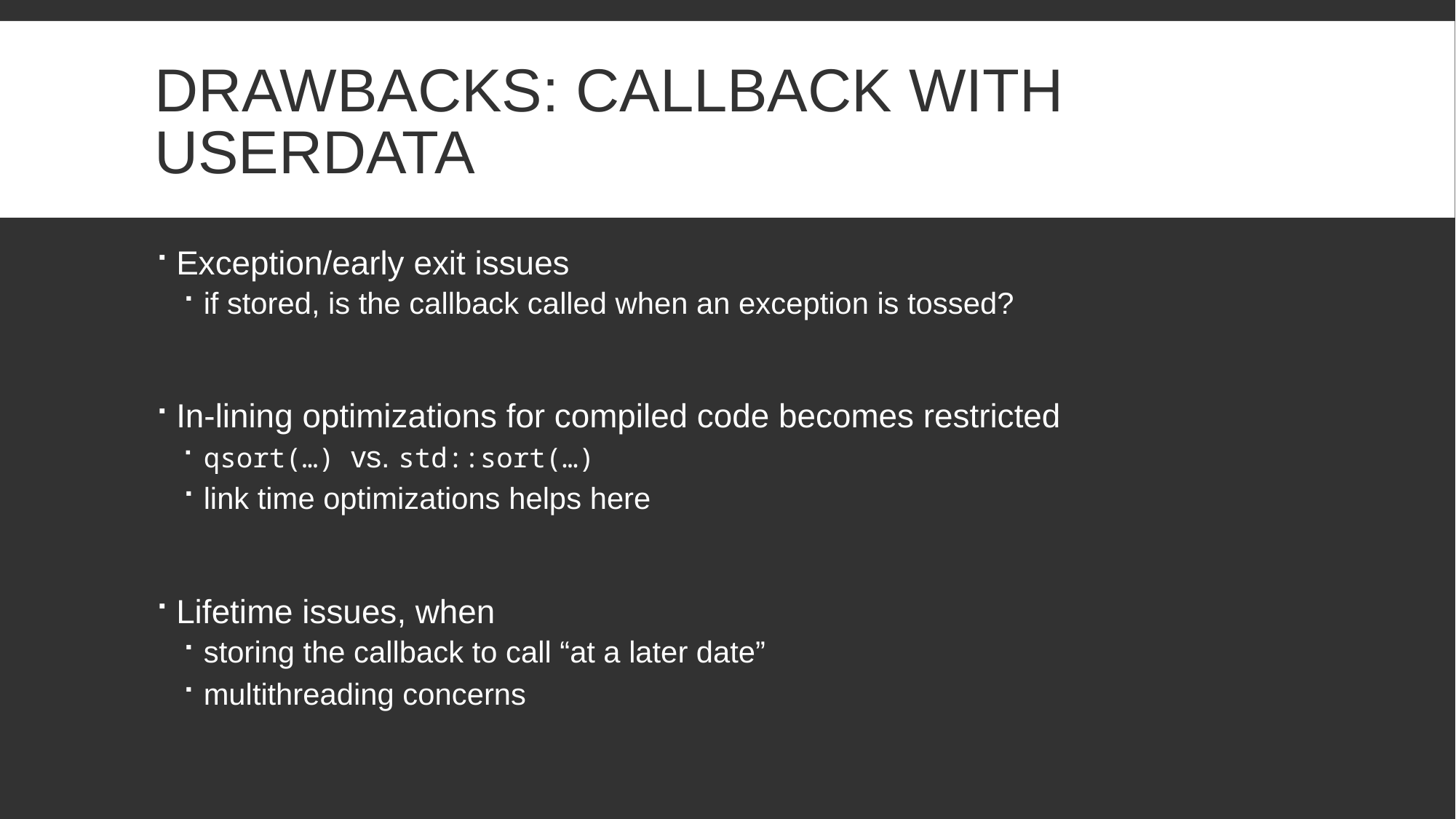

# Drawbacks: Callback with userdata
Exception/early exit issues
if stored, is the callback called when an exception is tossed?

In-lining optimizations for compiled code becomes restricted
qsort(…) vs. std::sort(…)
link time optimizations helps here

Lifetime issues, when
storing the callback to call “at a later date”
multithreading concerns